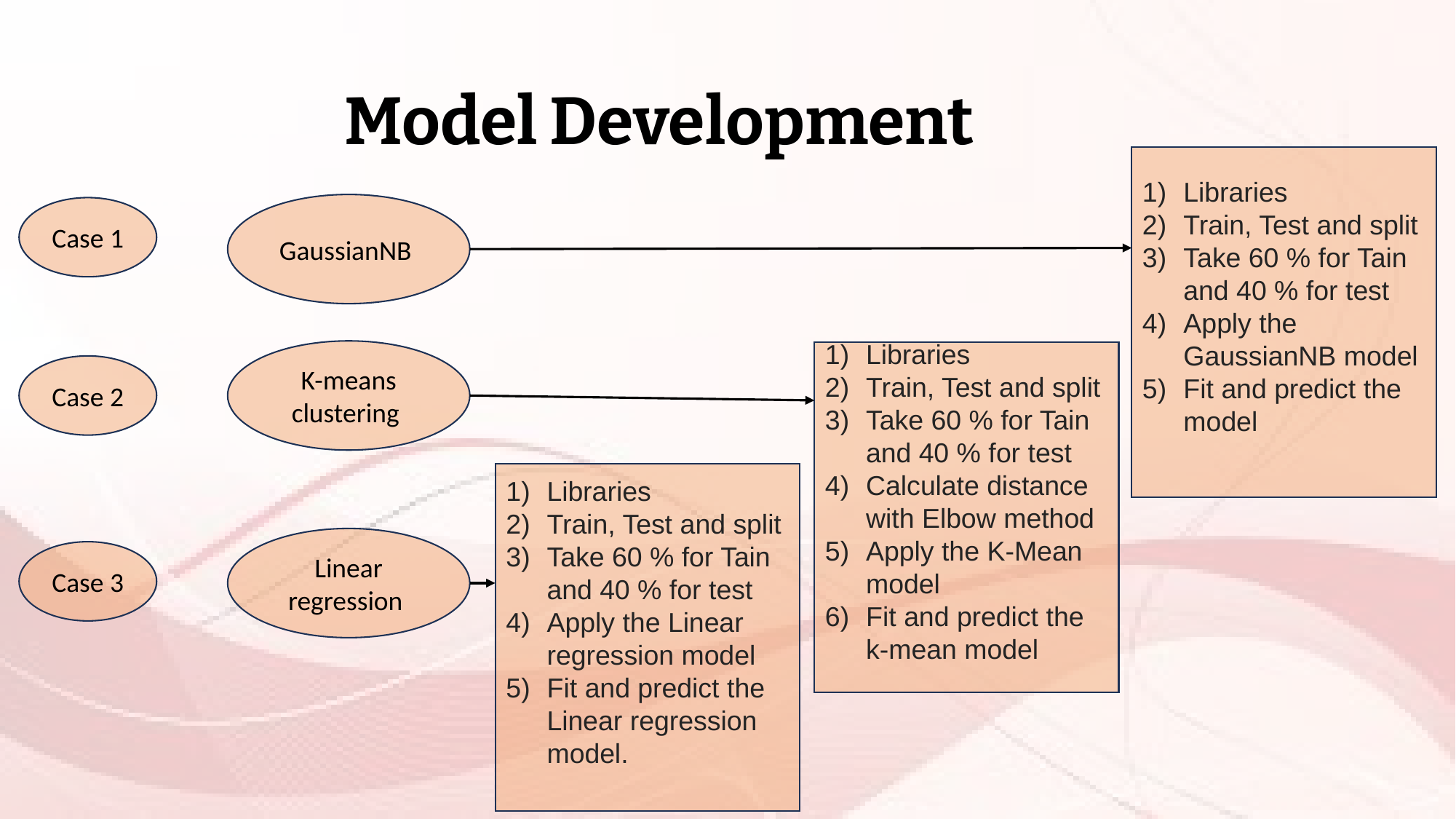

# Model Development
Libraries
Train, Test and split
Take 60 % for Tain and 40 % for test
Apply the GaussianNB model
Fit and predict the  model

GaussianNB
Case 1
K-means clustering
Libraries
Train, Test and split
Take 60 % for Tain and 40 % for test
Calculate distance with Elbow method
Apply the K-Mean model
Fit and predict the k-mean model

Case 2
Libraries
Train, Test and split
Take 60 % for Tain and 40 % for test
Apply the Linear regression model
Fit and predict the Linear regression model.

Linear regression
Case 3